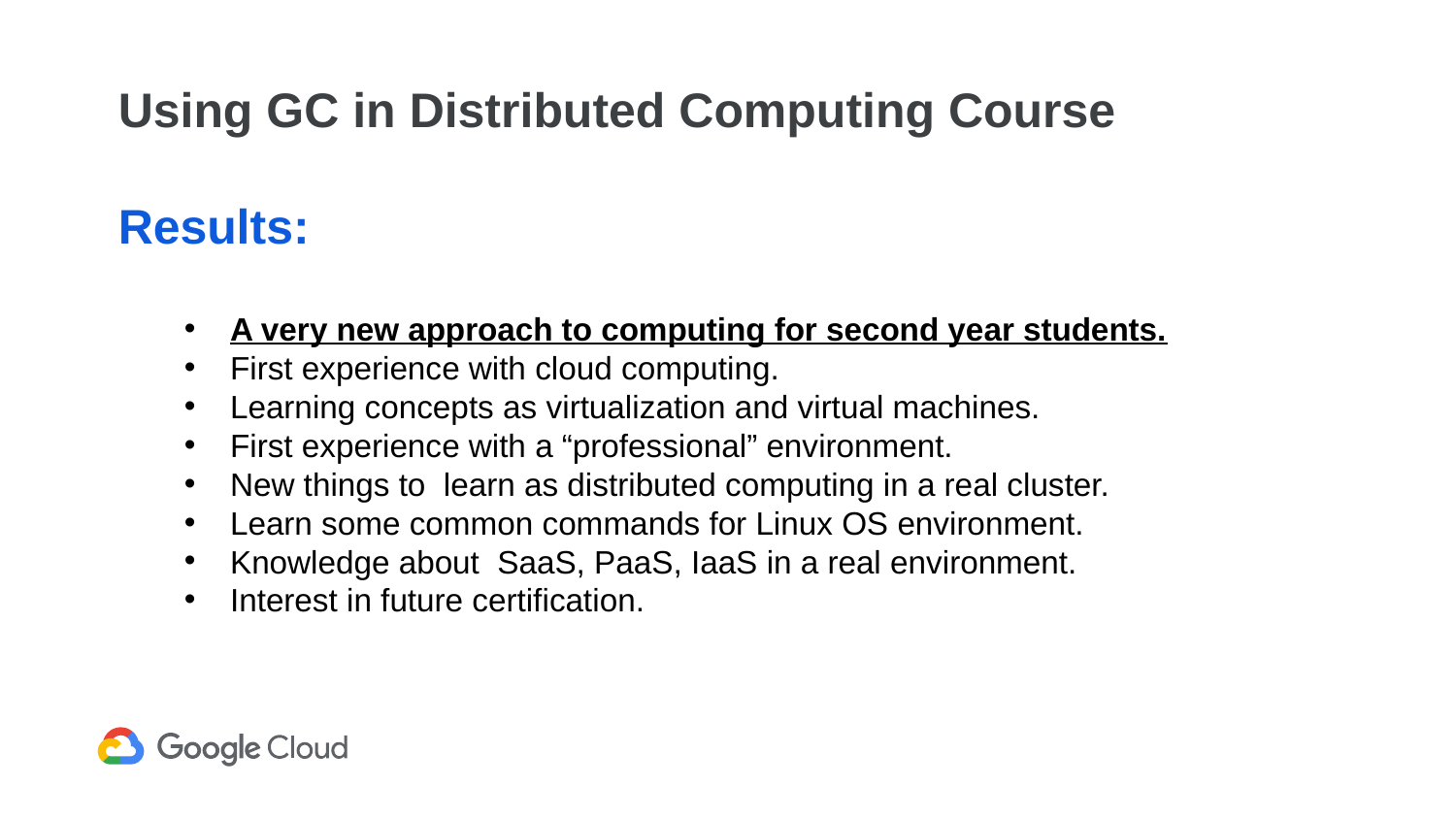

# Using GC in Distributed Computing Course Results:
A very new approach to computing for second year students.
First experience with cloud computing.
Learning concepts as virtualization and virtual machines.
First experience with a “professional” environment.
New things to  learn as distributed computing in a real cluster.
Learn some common commands for Linux OS environment.
Knowledge about  SaaS, PaaS, IaaS in a real environment.
Interest in future certification.